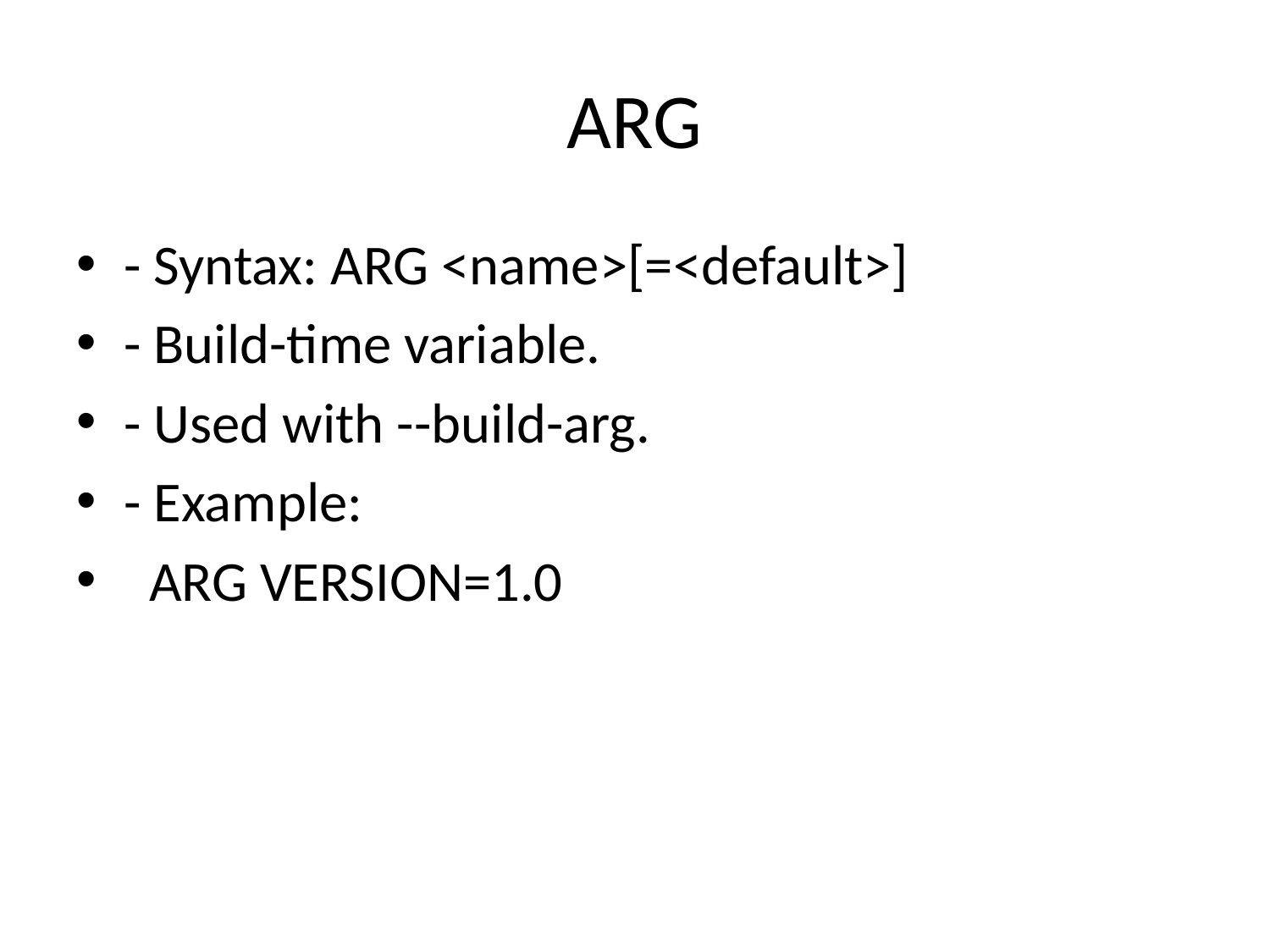

# ARG
- Syntax: ARG <name>[=<default>]
- Build-time variable.
- Used with --build-arg.
- Example:
  ARG VERSION=1.0